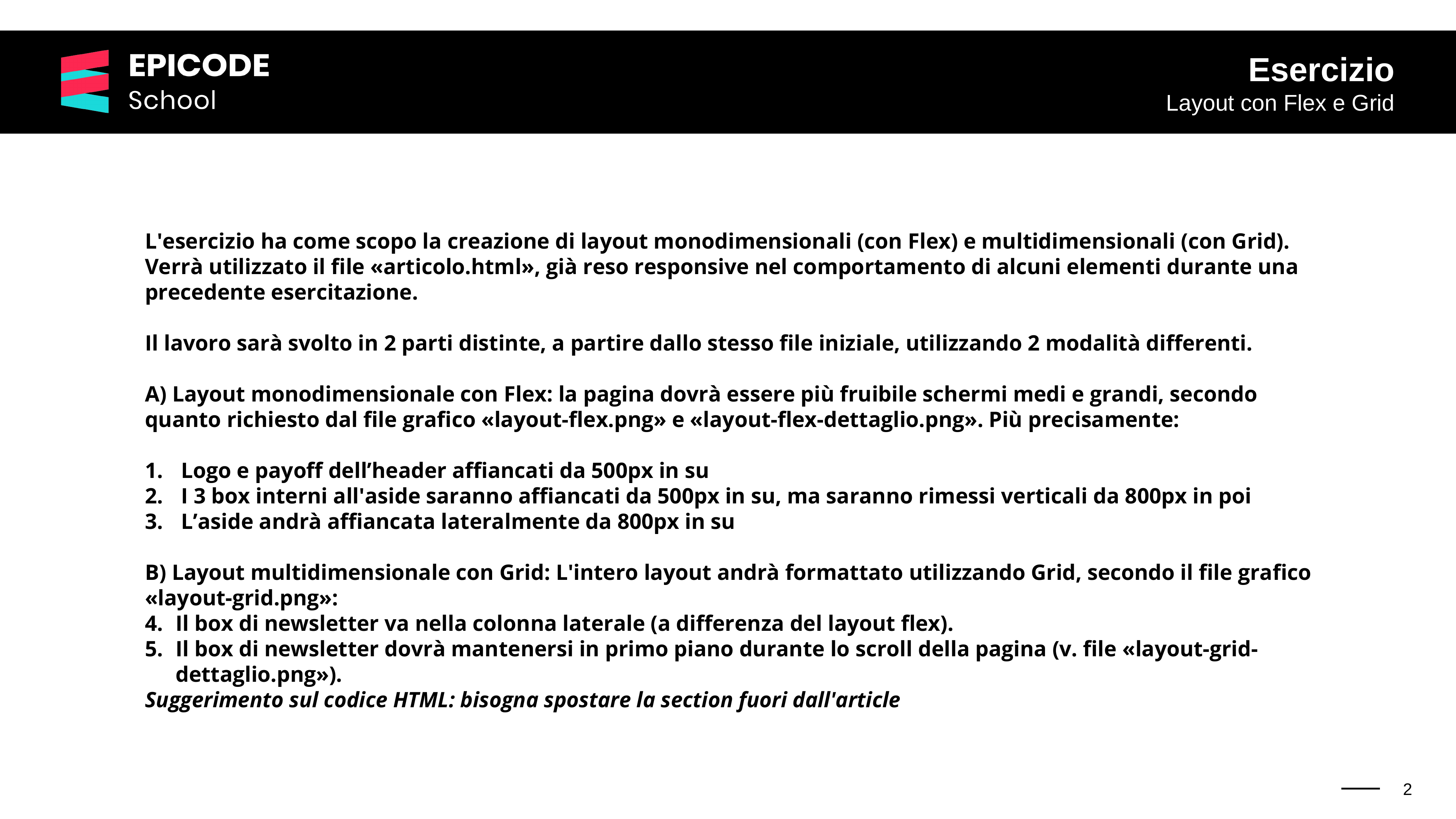

Esercizio
Layout con Flex e Grid
L'esercizio ha come scopo la creazione di layout monodimensionali (con Flex) e multidimensionali (con Grid). Verrà utilizzato il file «articolo.html», già reso responsive nel comportamento di alcuni elementi durante una precedente esercitazione.

Il lavoro sarà svolto in 2 parti distinte, a partire dallo stesso file iniziale, utilizzando 2 modalità differenti.

A) Layout monodimensionale con Flex: la pagina dovrà essere più fruibile schermi medi e grandi, secondo quanto richiesto dal file grafico «layout-flex.png» e «layout-flex-dettaglio.png». Più precisamente:

 Logo e payoff dell’header affiancati da 500px in su
 I 3 box interni all'aside saranno affiancati da 500px in su, ma saranno rimessi verticali da 800px in poi
 L’aside andrà affiancata lateralmente da 800px in su

B) Layout multidimensionale con Grid: L'intero layout andrà formattato utilizzando Grid, secondo il file grafico «layout-grid.png»:
Il box di newsletter va nella colonna laterale (a differenza del layout flex).
Il box di newsletter dovrà mantenersi in primo piano durante lo scroll della pagina (v. file «layout-grid-dettaglio.png»).
Suggerimento sul codice HTML: bisogna spostare la section fuori dall'article
2